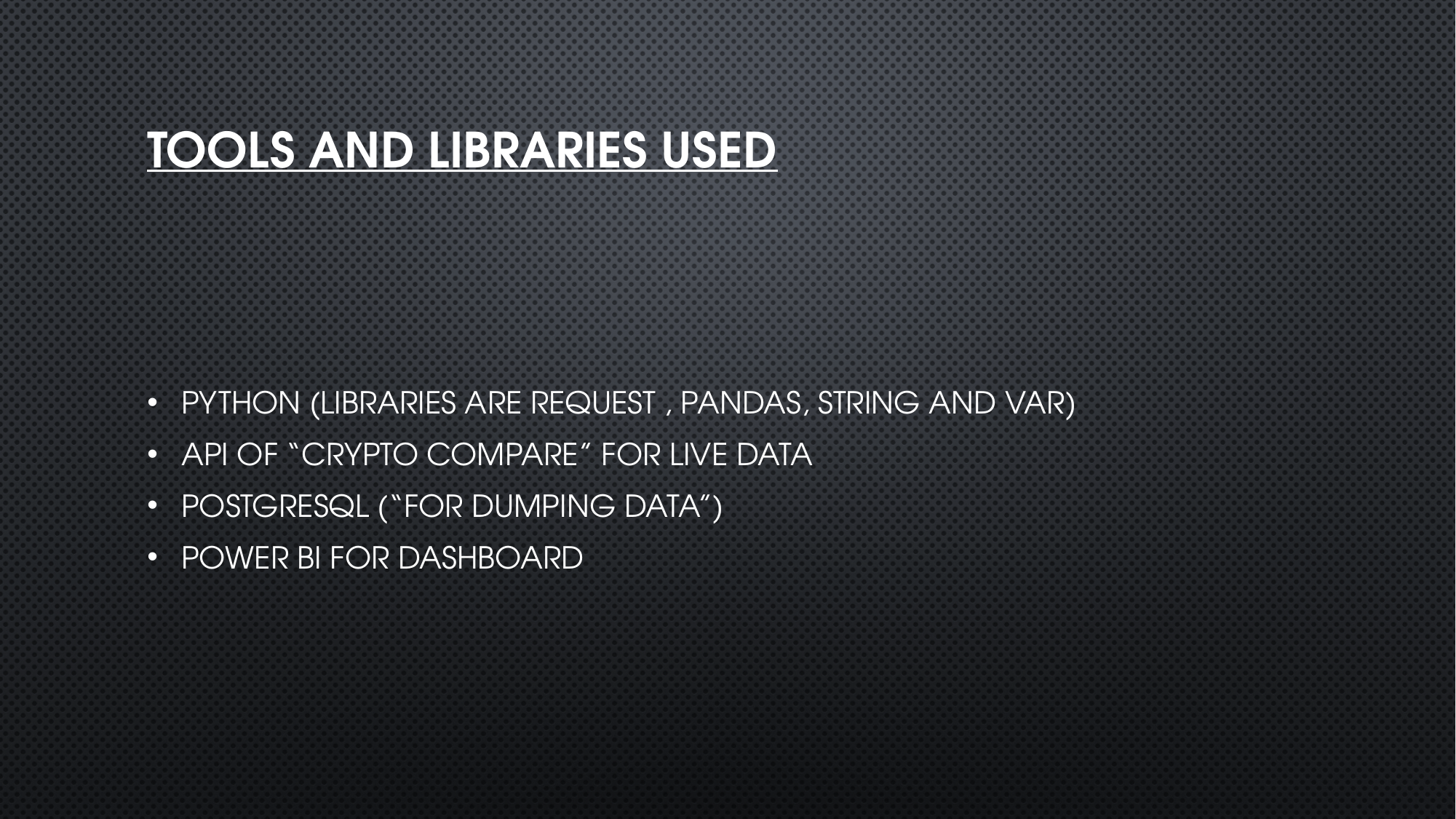

# TOOLS AND LIBRARIES USED
Python (libraries are request , pandas, string and var)
Api of “Crypto compare” for live data
Postgresql (“For Dumping Data”)
Power BI for dashboard